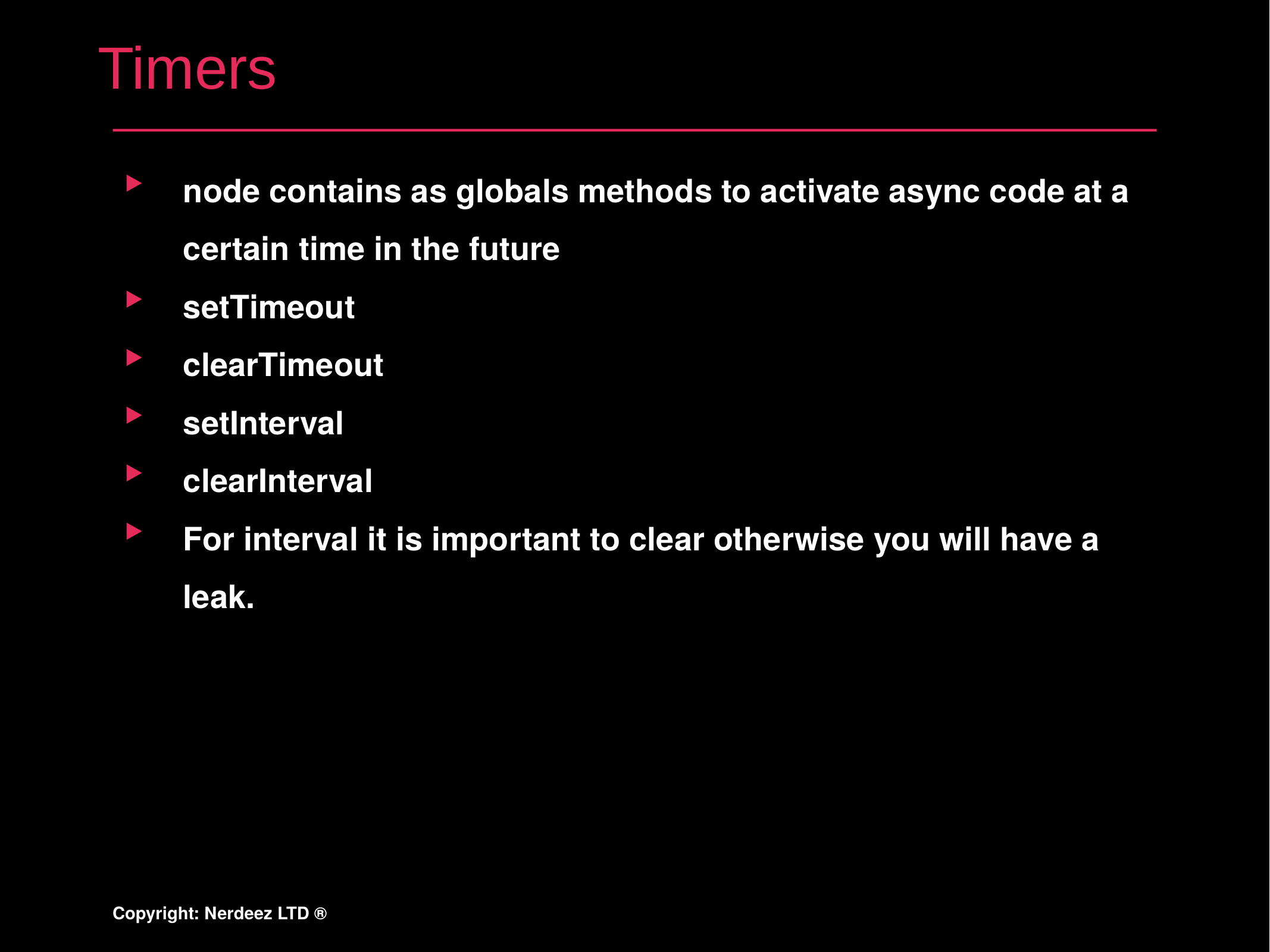

# Timers

node contains as globals methods to activate async code at a certain time in the future
setTimeout
clearTimeout
setInterval
clearInterval
For interval it is important to clear otherwise you will have a leak.

Copyright: Nerdeez LTD ®